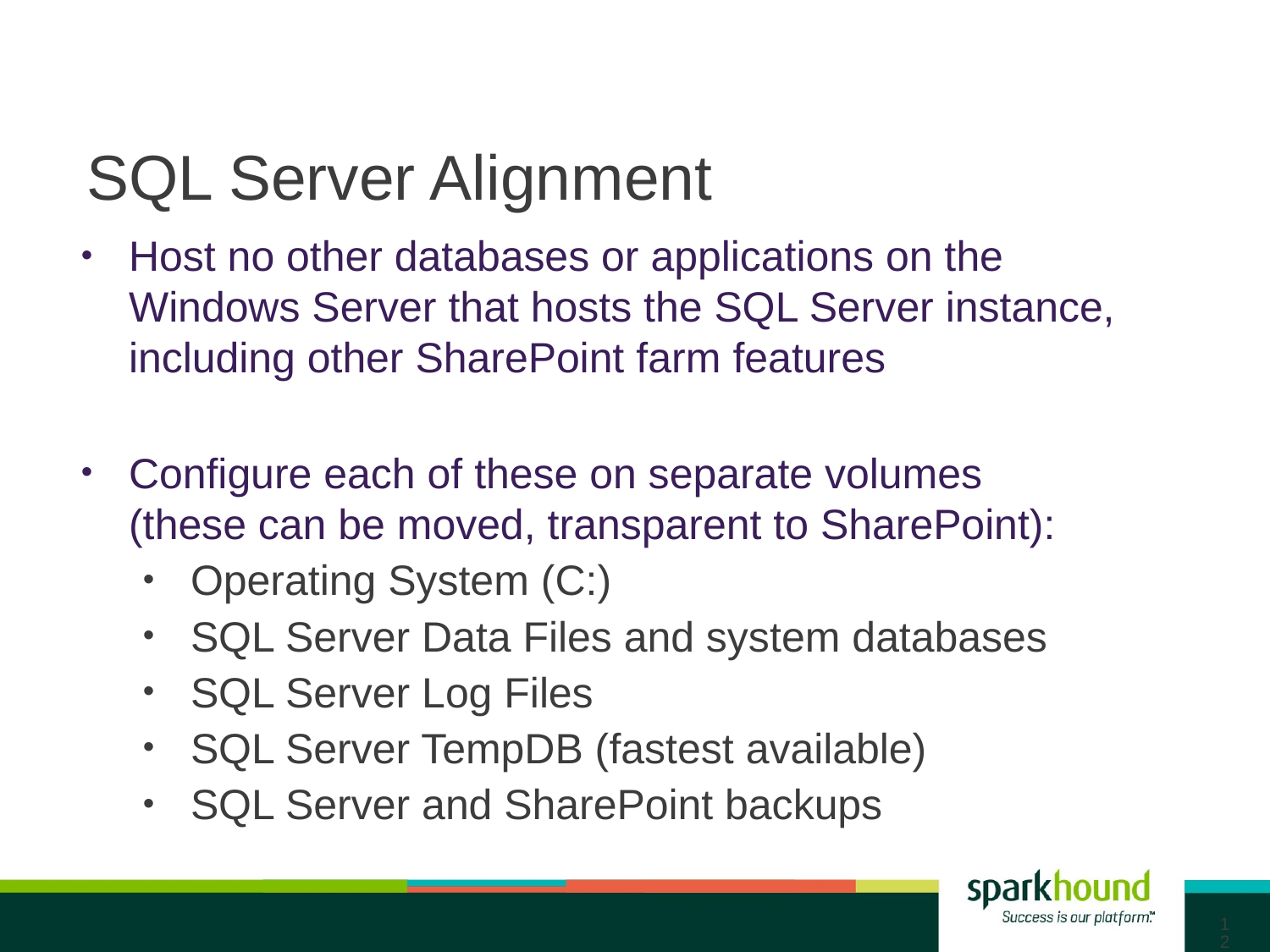

# SQL Server Alignment
Host no other databases or applications on the Windows Server that hosts the SQL Server instance, including other SharePoint farm features

Configure each of these on separate volumes
(these can be moved, transparent to SharePoint):
Operating System (C:)
SQL Server Data Files and system databases
SQL Server Log Files
SQL Server TempDB (fastest available)
SQL Server and SharePoint backups
12